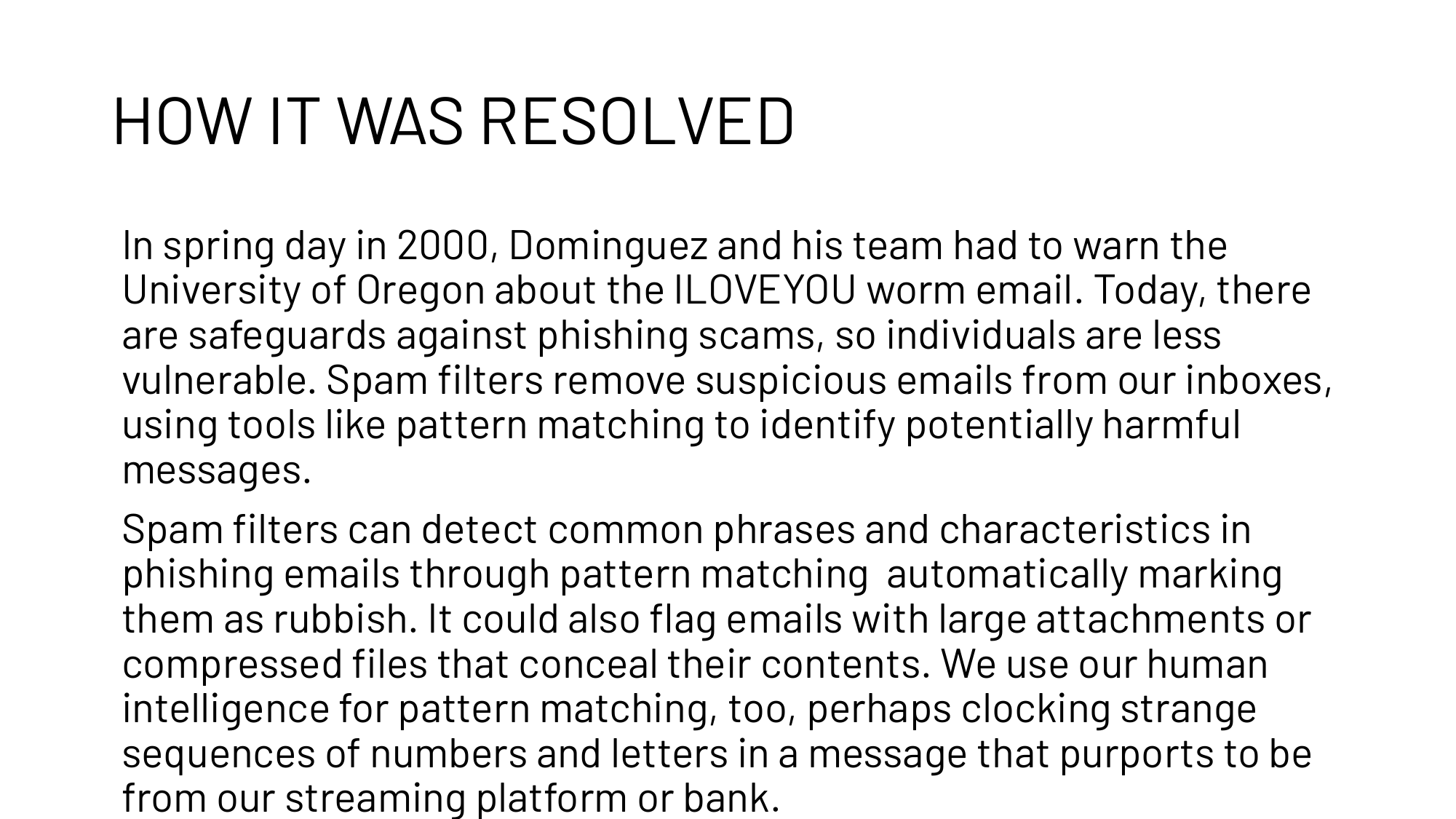

# HOW IT WAS RESOLVED
In spring day in 2000, Dominguez and his team had to warn the University of Oregon about the ILOVEYOU worm email. Today, there are safeguards against phishing scams, so individuals are less vulnerable. Spam filters remove suspicious emails from our inboxes, using tools like pattern matching to identify potentially harmful messages.
Spam filters can detect common phrases and characteristics in phishing emails through pattern matching  automatically marking them as rubbish. It could also flag emails with large attachments or compressed files that conceal their contents. We use our human intelligence for pattern matching, too, perhaps clocking strange sequences of numbers and letters in a message that purports to be from our streaming platform or bank.